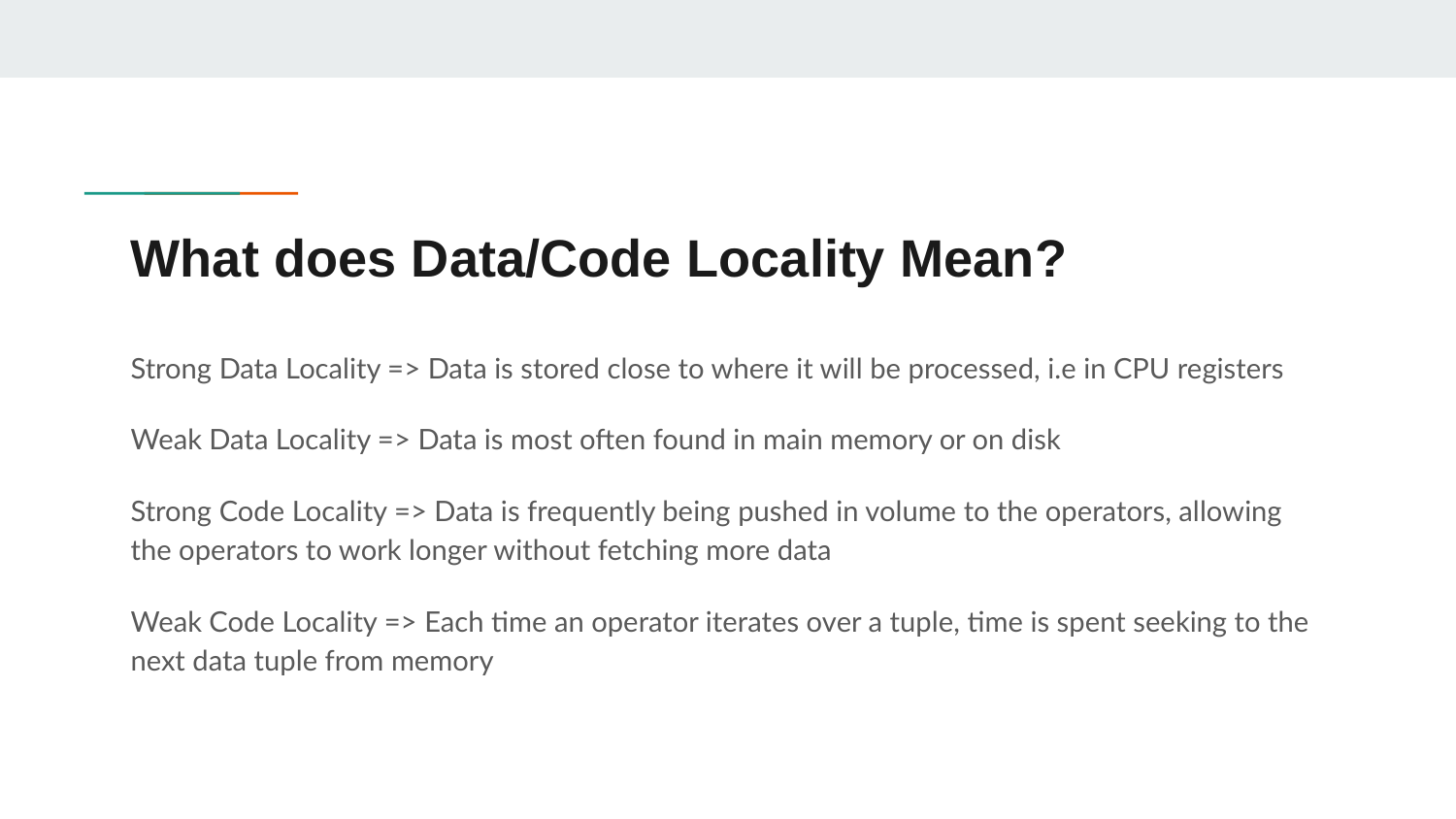

# What does Data/Code Locality Mean?
Strong Data Locality => Data is stored close to where it will be processed, i.e in CPU registers
Weak Data Locality => Data is most often found in main memory or on disk
Strong Code Locality => Data is frequently being pushed in volume to the operators, allowing the operators to work longer without fetching more data
Weak Code Locality => Each time an operator iterates over a tuple, time is spent seeking to the next data tuple from memory